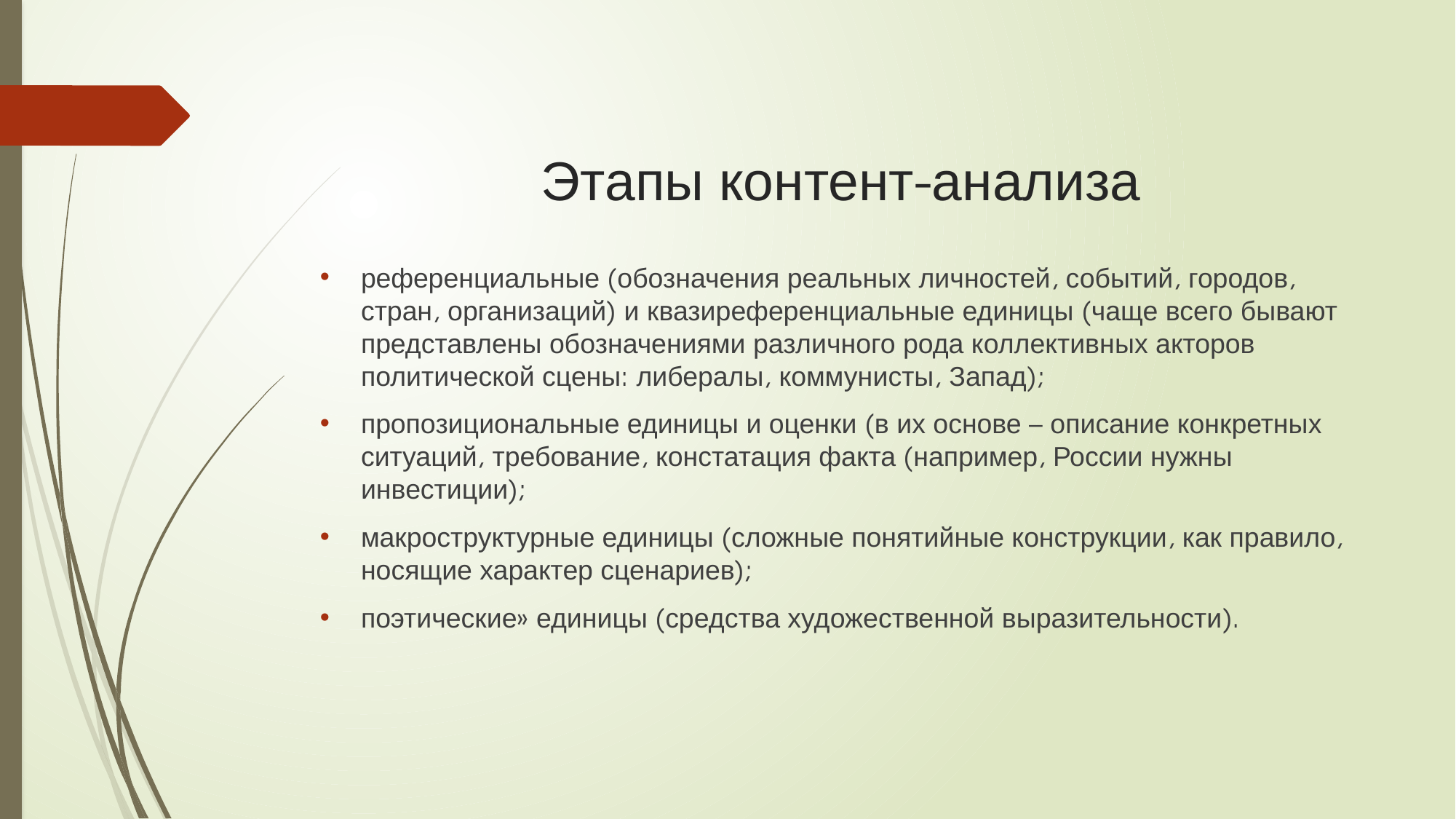

# Этапы контент-анализа
референциальные (обозначения реальных личностей, событий, городов, стран, организаций) и квазиреференциальные единицы (чаще всего бывают представлены обозначениями различного рода коллективных акторов политической сцены: либералы, коммунисты, Запад);
пропозициональные единицы и оценки (в их основе – описание конкретных ситуаций, требование, констатация факта (например, России нужны инвестиции);
макроструктурные единицы (сложные понятийные конструкции, как правило, носящие характер сценариев);
поэтические» единицы (средства художественной выразительности).